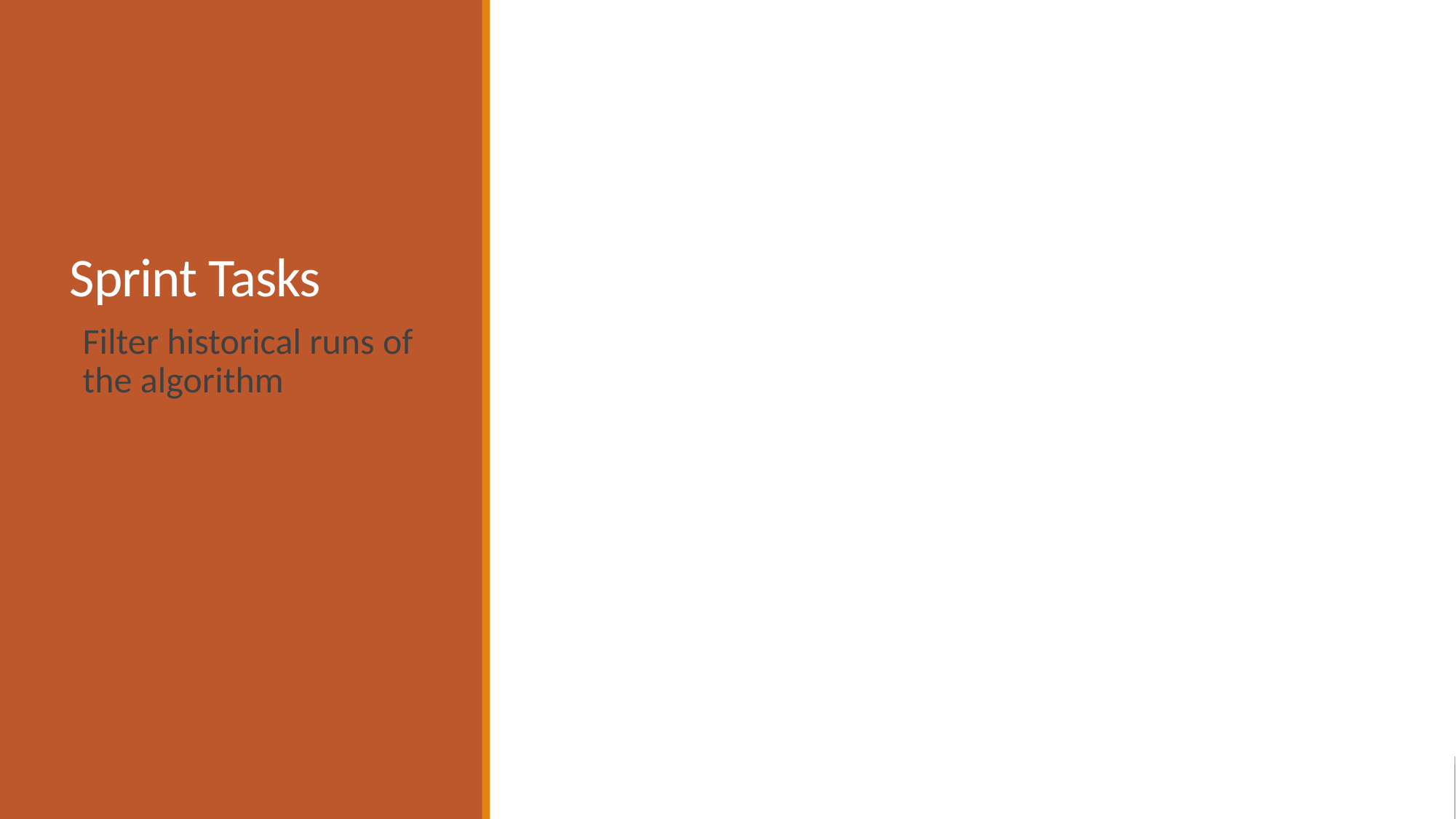

# Sprint Tasks
Filter historical runs of the algorithm